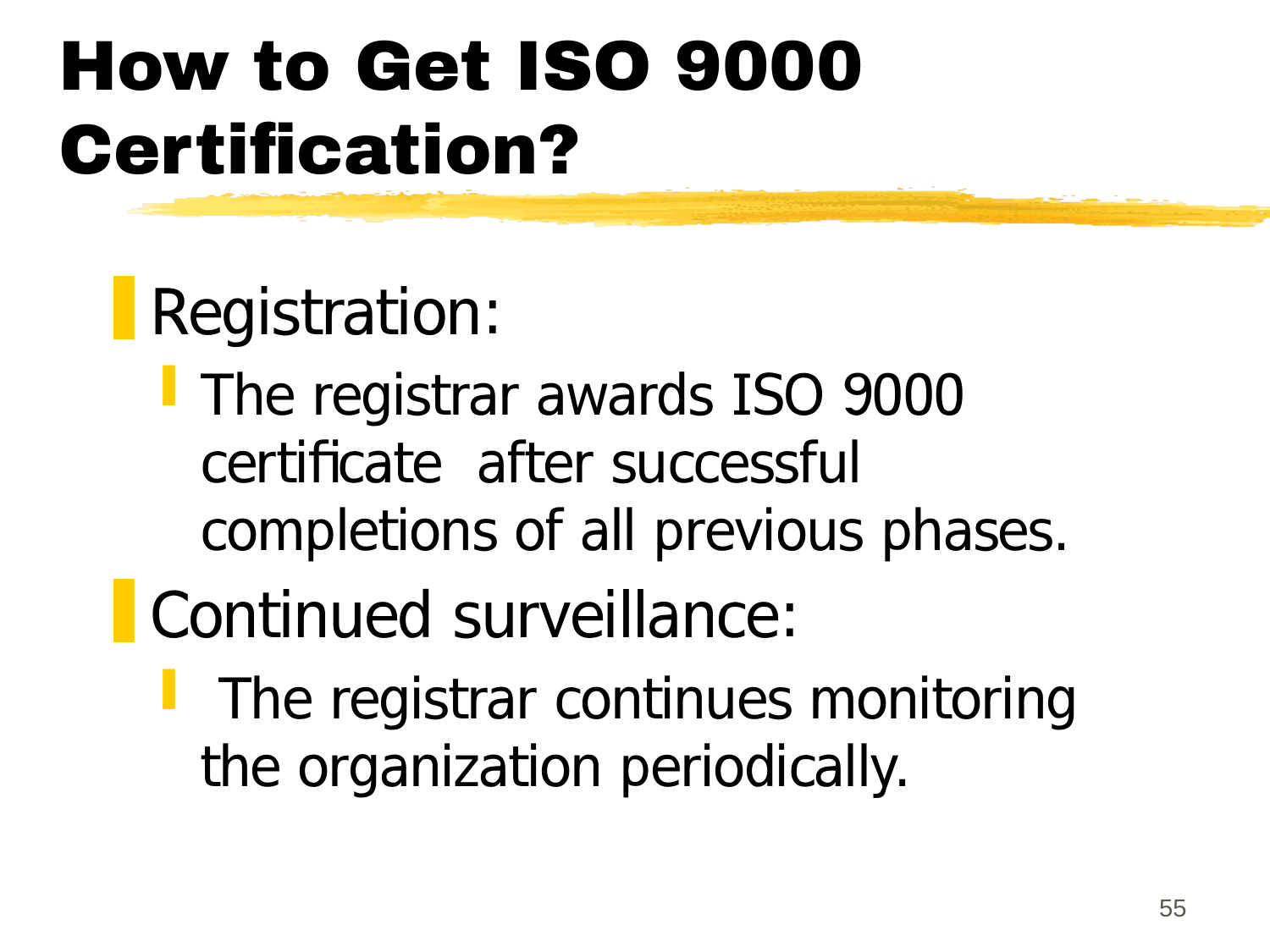

# How to Get ISO 9000 Certification?
Registration:
The registrar awards ISO 9000 certificate  after successful completions of all previous phases.
Continued surveillance:
 The registrar continues monitoring the organization periodically.
55